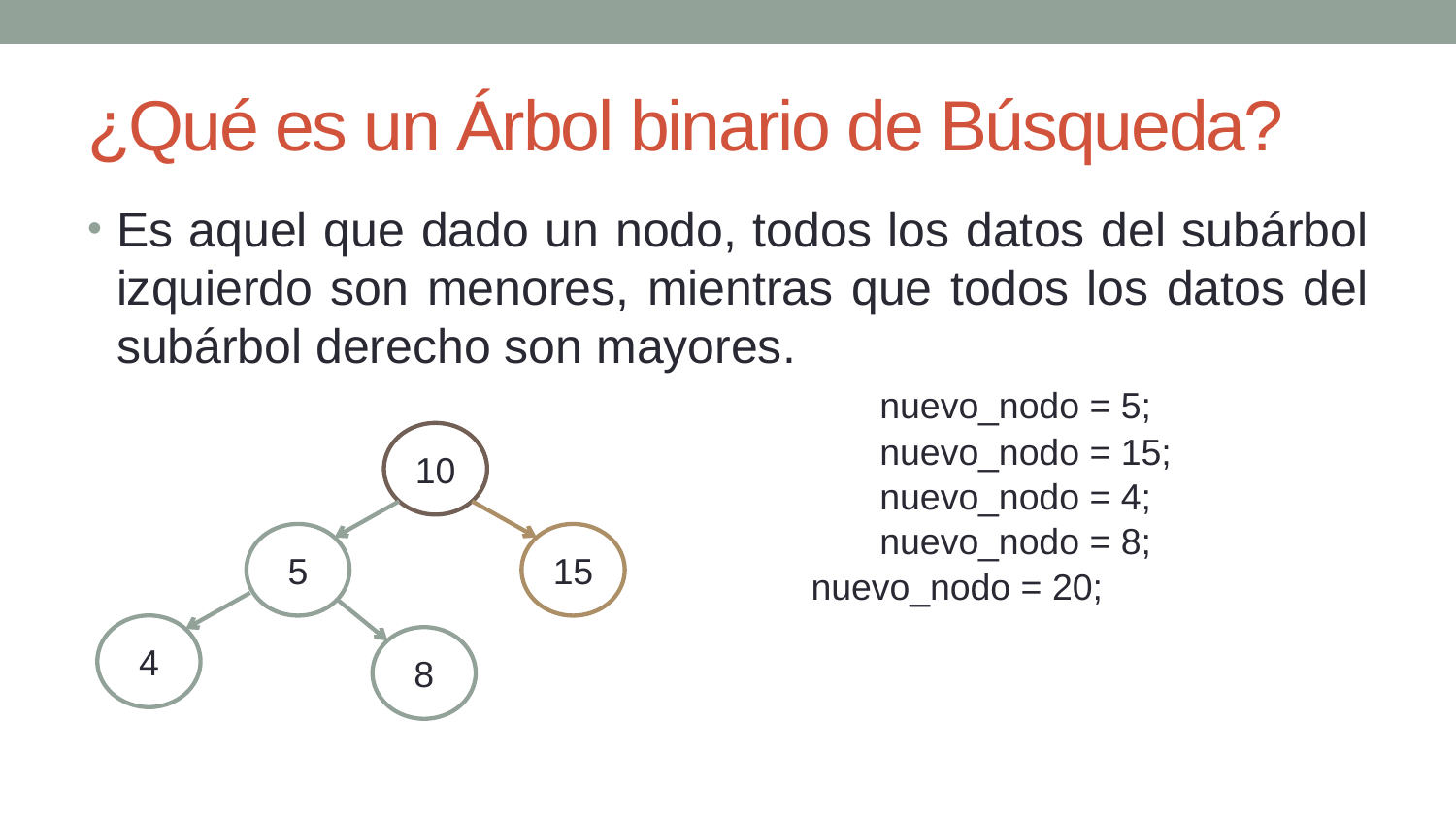

# ¿Qué es un Árbol binario de Búsqueda?
Es aquel que dado un nodo, todos los datos del subárbol izquierdo son menores, mientras que todos los datos del subárbol derecho son mayores.
nuevo_nodo = 5;
nuevo_nodo = 15;
10
nuevo_nodo = 4;
nuevo_nodo = 8;
5
15
nuevo_nodo = 20;
4
8